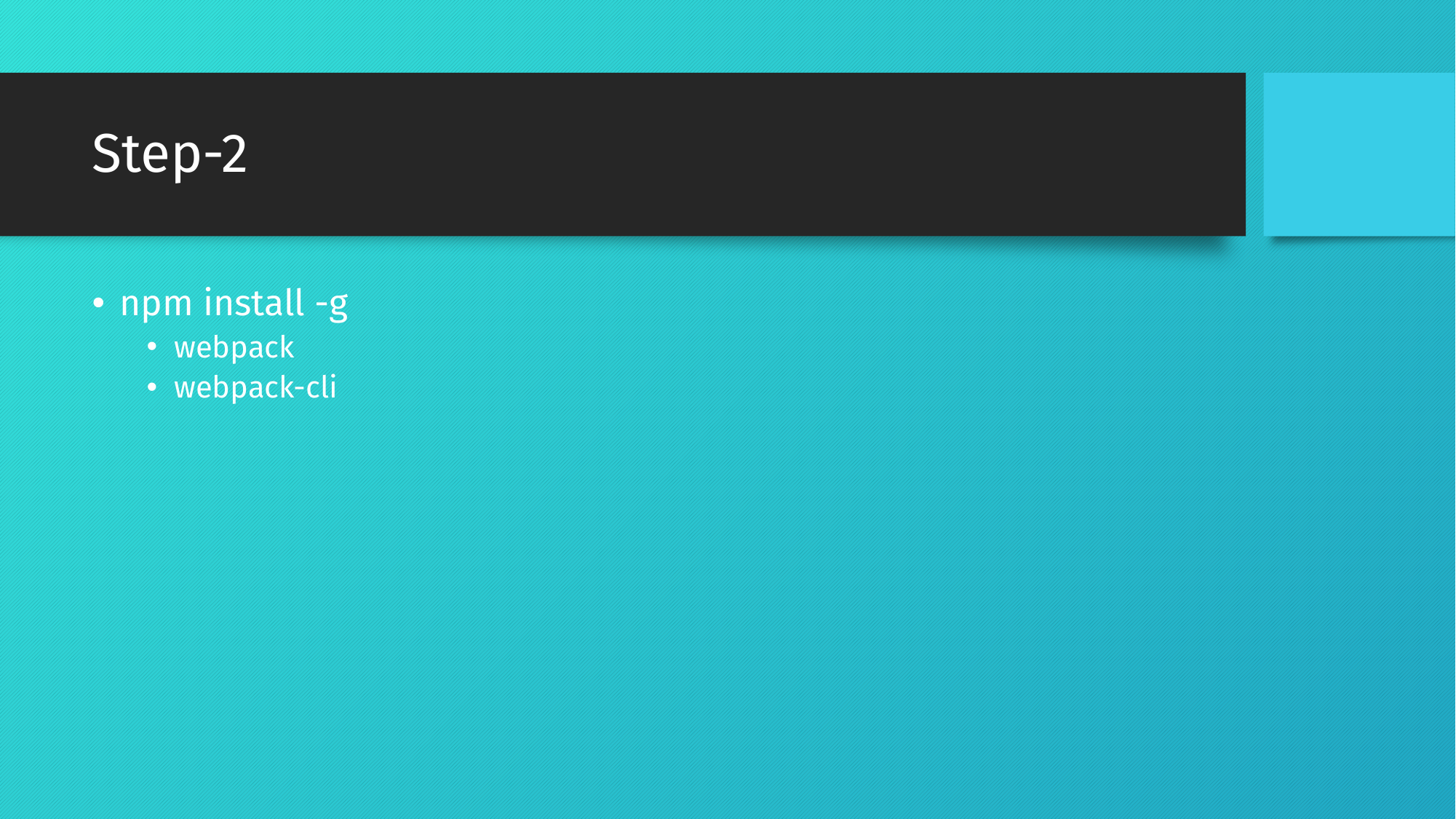

# Step-2
npm install -g
webpack
webpack-cli